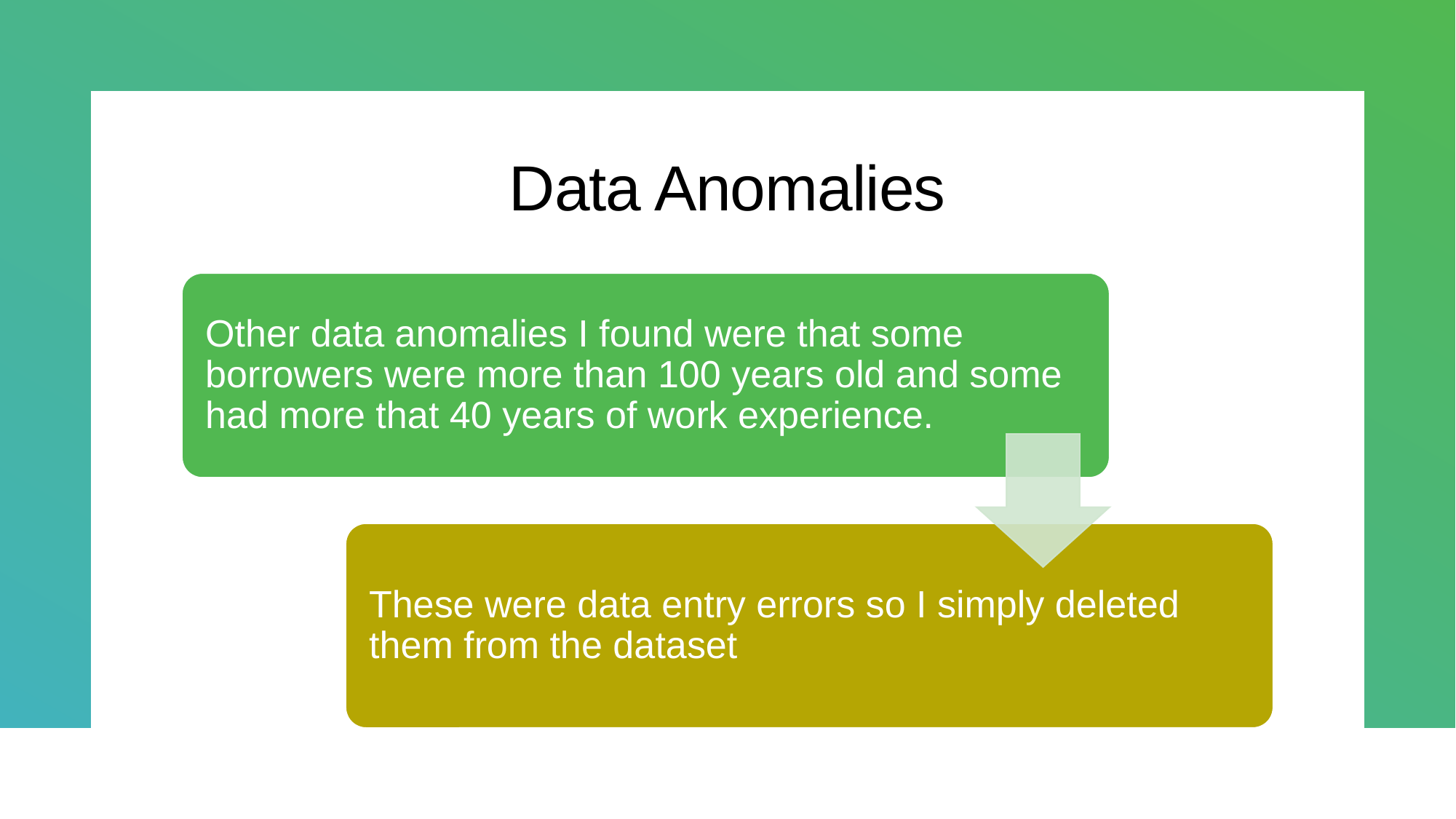

# Data Anomalies
Other data anomalies I found were that some borrowers were more than 100 years old and some had more that 40 years of work experience.
These were data entry errors so I simply deleted them from the dataset